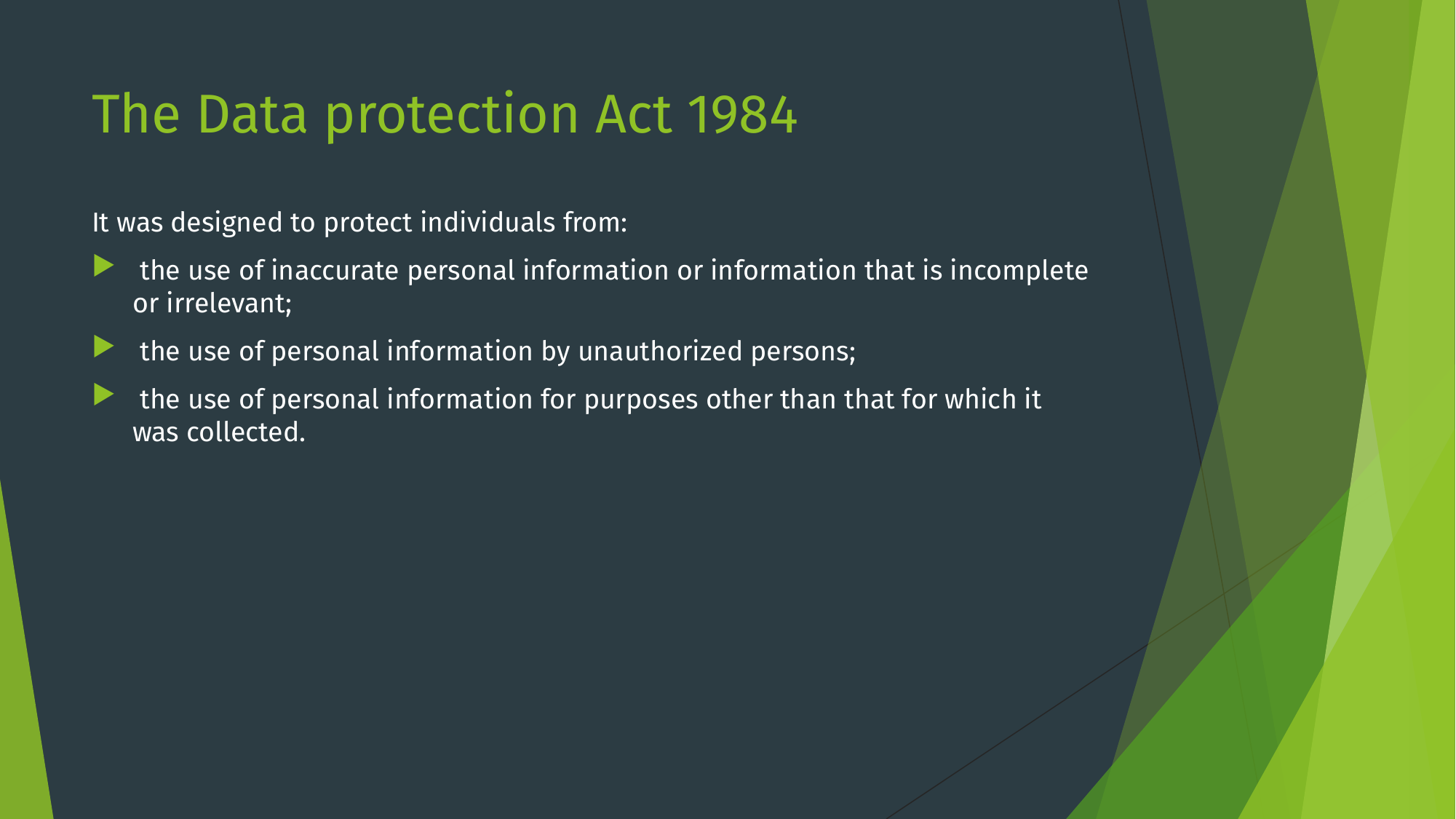

# The Data protection Act 1984
It was designed to protect individuals from:
 the use of inaccurate personal information or information that is incomplete or irrelevant;
 the use of personal information by unauthorized persons;
 the use of personal information for purposes other than that for which it was collected.